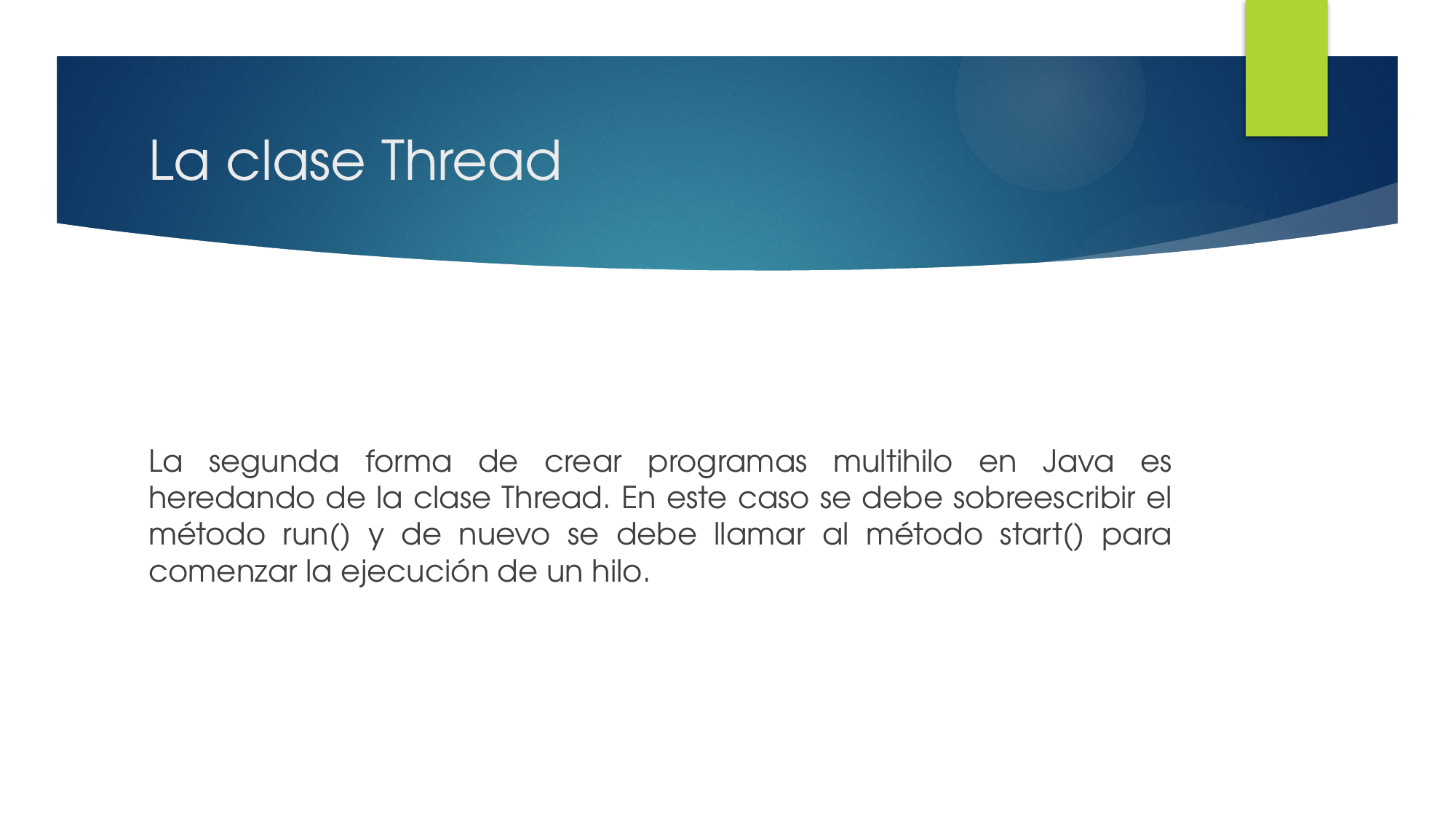

# La clase Thread
La segunda forma de crear programas multihilo en Java es heredando de la clase Thread. En este caso se debe sobreescribir el método run() y de nuevo se debe llamar al método start() para comenzar la ejecución de un hilo.